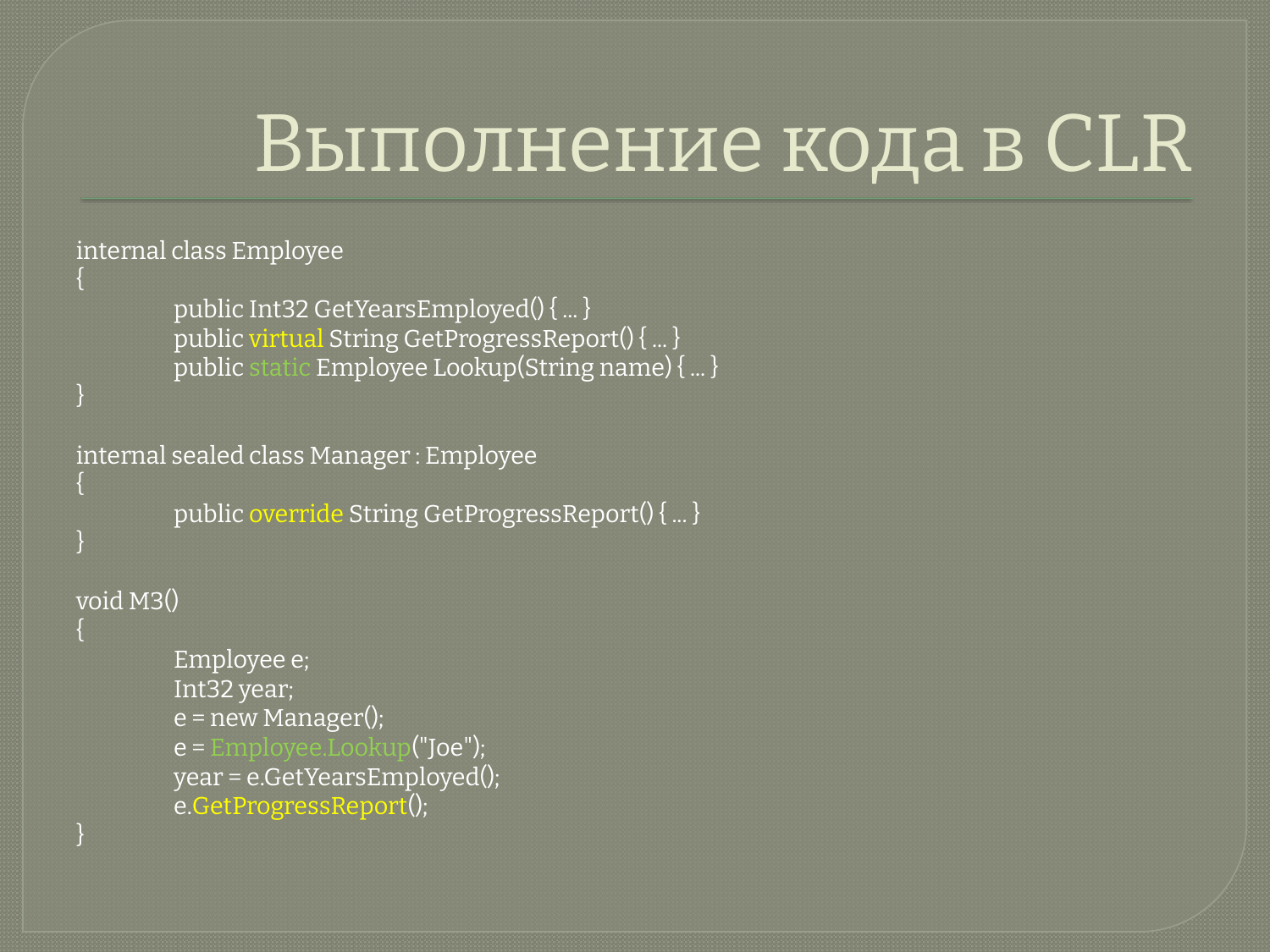

# Выполнение кода в CLR
internal class Employee
{
	public Int32 GetYearsEmployed() { ... }
	public virtual String GetProgressReport() { ... }
	public static Employee Lookup(String name) { ... }
}

internal sealed class Manager : Employee
{
	public override String GetProgressReport() { ... }
}

void M3()
{
	Employee e;
	Int32 year;
	e = new Manager();
	e = Employee.Lookup("Joe");
	year = e.GetYearsEmployed();
	e.GetProgressReport();
}